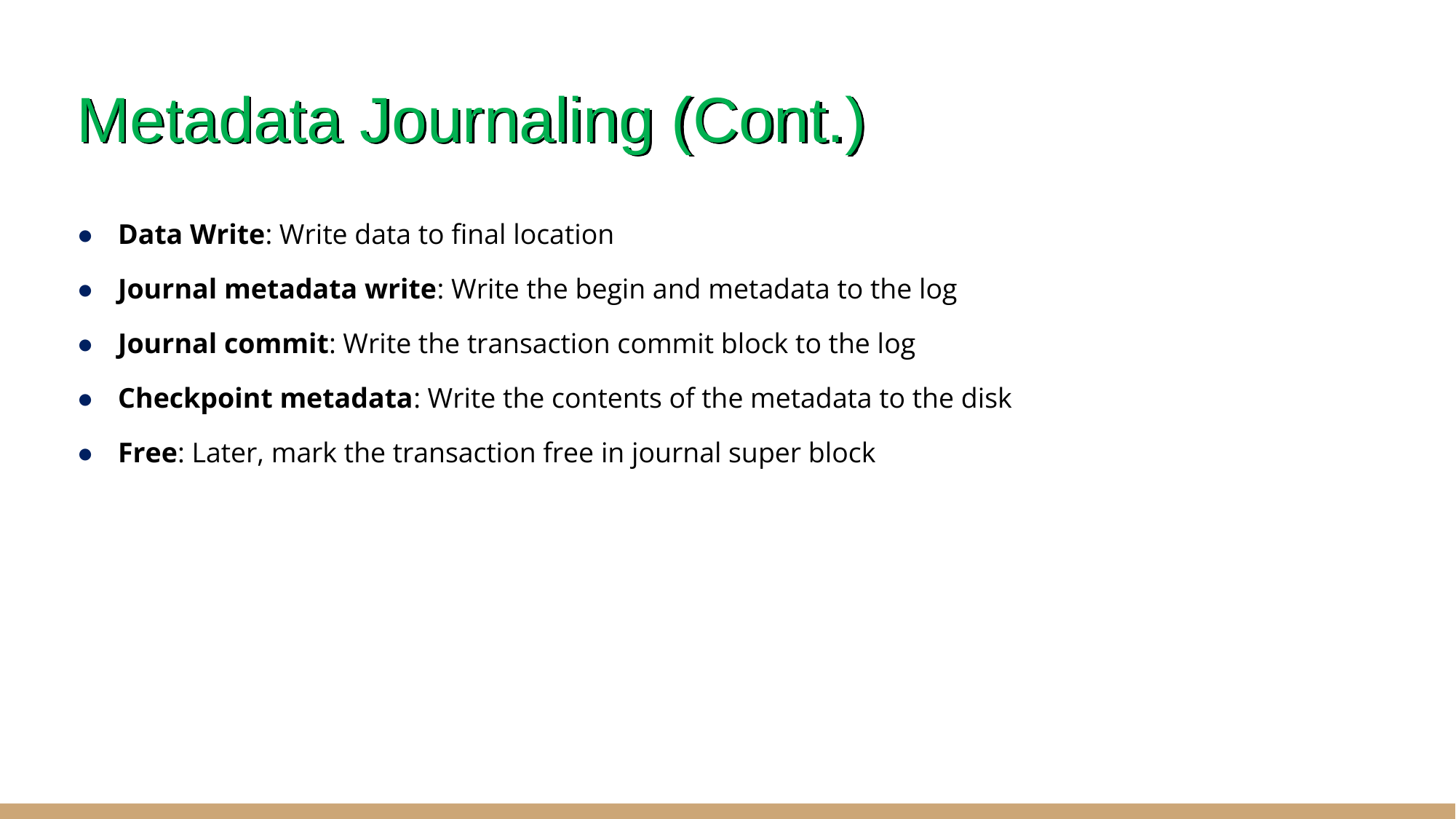

# Metadata Journaling (Cont.)
Data Write: Write data to final location
Journal metadata write: Write the begin and metadata to the log
Journal commit: Write the transaction commit block to the log
Checkpoint metadata: Write the contents of the metadata to the disk
Free: Later, mark the transaction free in journal super block
63